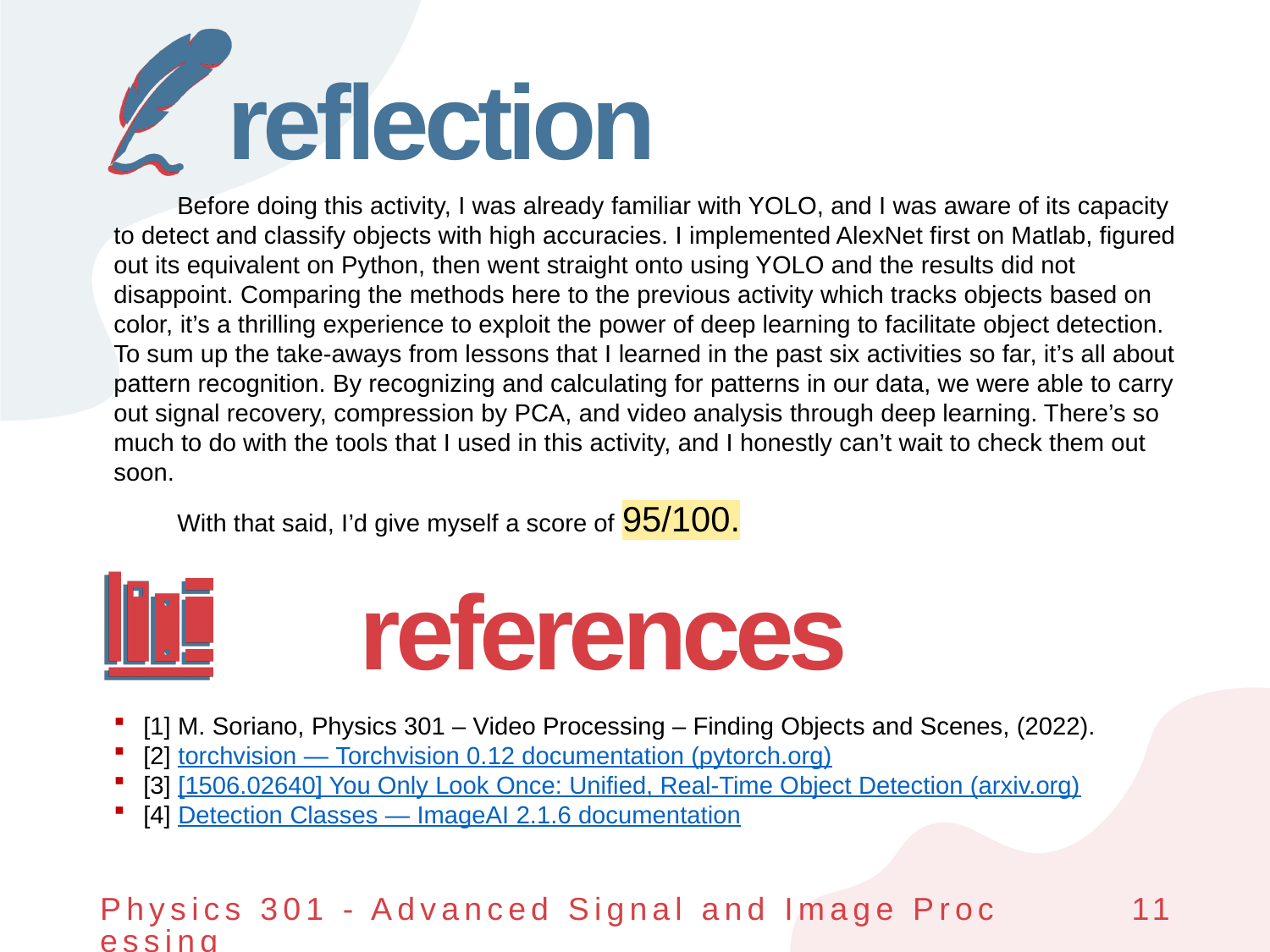

# reflection
Before doing this activity, I was already familiar with YOLO, and I was aware of its capacity to detect and classify objects with high accuracies. I implemented AlexNet first on Matlab, figured out its equivalent on Python, then went straight onto using YOLO and the results did not disappoint. Comparing the methods here to the previous activity which tracks objects based on color, it’s a thrilling experience to exploit the power of deep learning to facilitate object detection. To sum up the take-aways from lessons that I learned in the past six activities so far, it’s all about pattern recognition. By recognizing and calculating for patterns in our data, we were able to carry out signal recovery, compression by PCA, and video analysis through deep learning. There’s so much to do with the tools that I used in this activity, and I honestly can’t wait to check them out soon.
With that said, I’d give myself a score of 95/100.

[1] M. Soriano, Physics 301 – Video Processing – Finding Objects and Scenes, (2022).
[2] torchvision — Torchvision 0.12 documentation (pytorch.org)
[3] [1506.02640] You Only Look Once: Unified, Real-Time Object Detection (arxiv.org)
[4] Detection Classes — ImageAI 2.1.6 documentation
Physics 301 - Advanced Signal and Image Processing
11